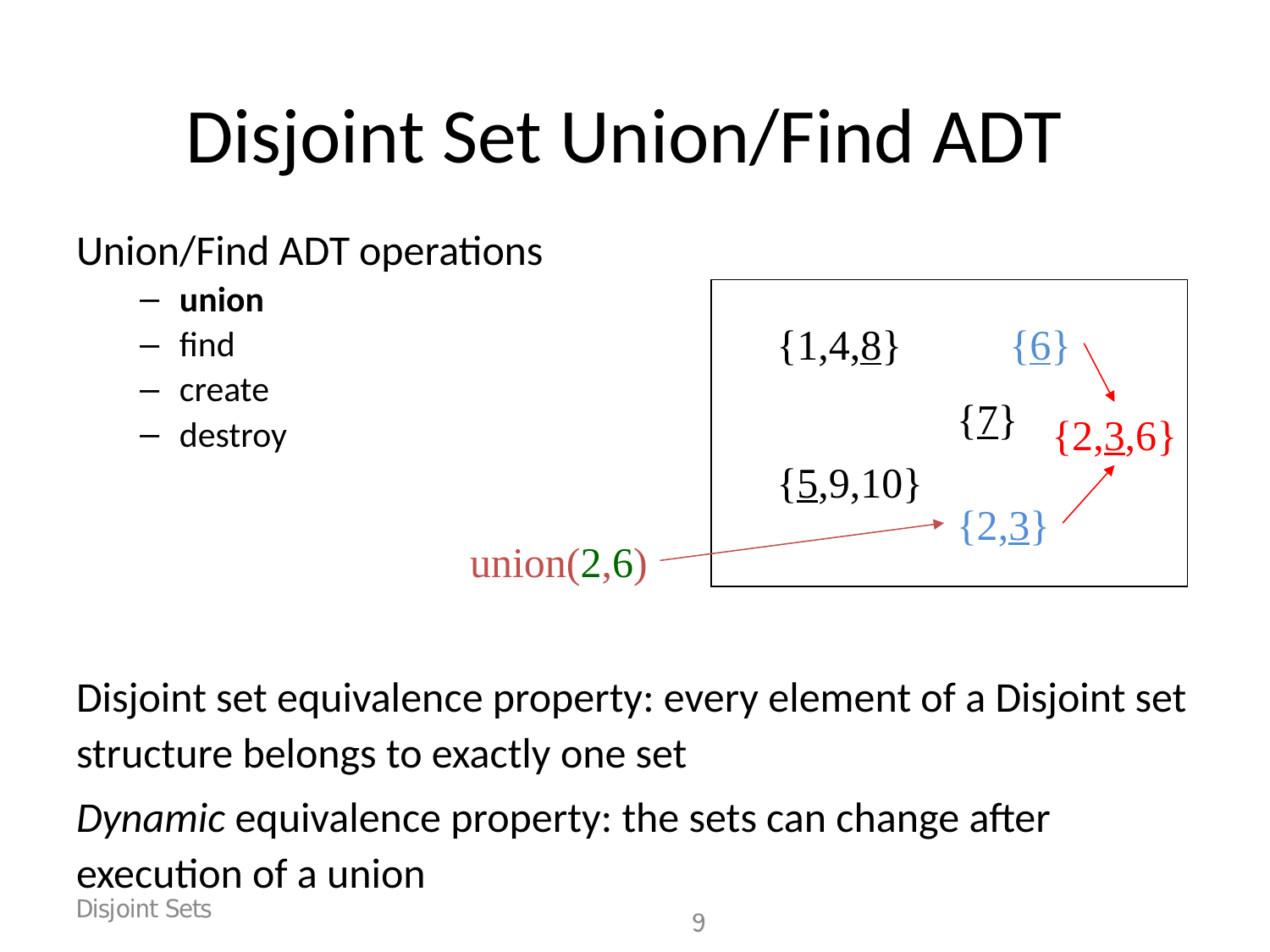

# Disjoint Set Union/Find ADT
Union/Find ADT operations
union
find
create
destroy

Disjoint set equivalence property: every element of a Disjoint set structure belongs to exactly one set
Dynamic equivalence property: the sets can change after execution of a union

{1,4,8}
{6}

{7}
{2,3,6}
{5,9,10}
{2,3}
union(2,6)
Disjoint Sets
			9